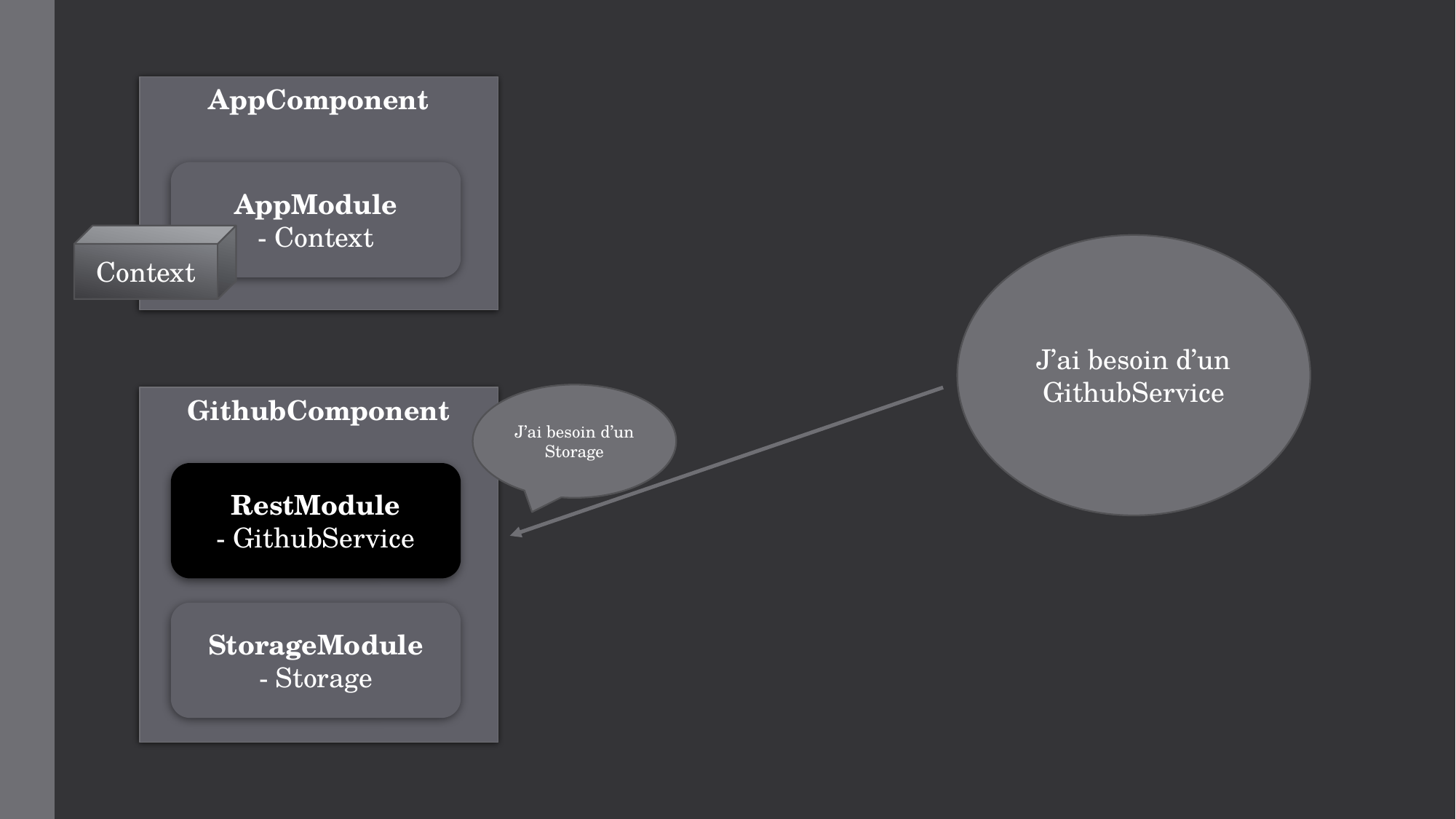

AppComponent
AppModule
- Context
Context
J’ai besoin d’un GithubService
J’ai besoin d’un Storage

GithubComponent
RestModule
- GithubService
StorageModule
- Storage